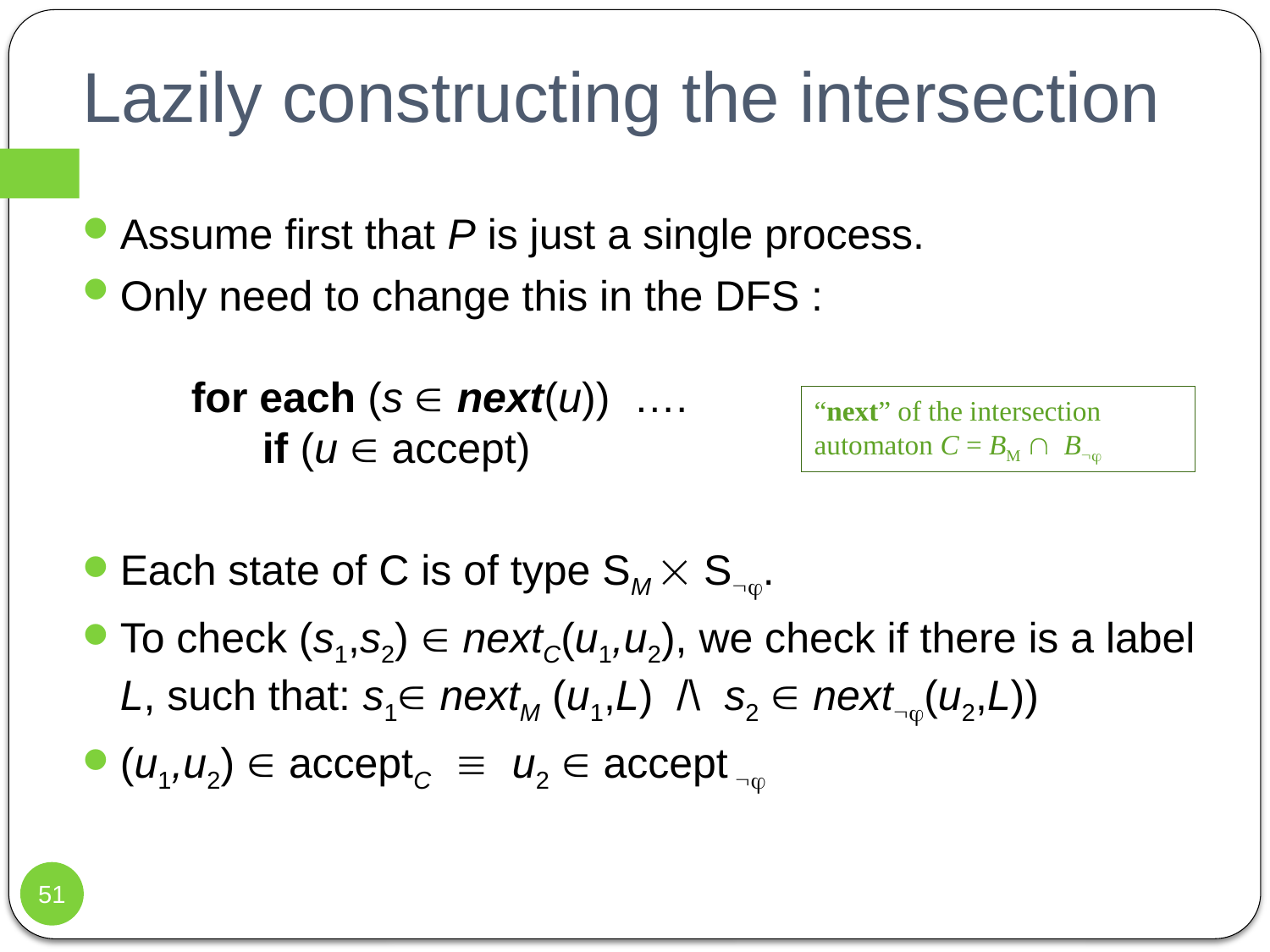

# Lazily constructing the intersection
Assume first that P is just a single process.
Only need to change this in the DFS :
      for each (s ∈ next(u))  ….
            if (u ∈ accept)

Each state of C is of type SM × S¬ϕ.
To check (s1,s2) ∈ nextC(u1,u2), we check if there is a label L, such that: s1∈ nextM (u1,L)  /\  s2 ∈ next¬ϕ(u2,L))
(u1,u2) ∈ acceptC  ≡  u2 ∈ accept ¬ϕ
“next” of the intersection automaton C = BM ∩  B¬ϕ
51